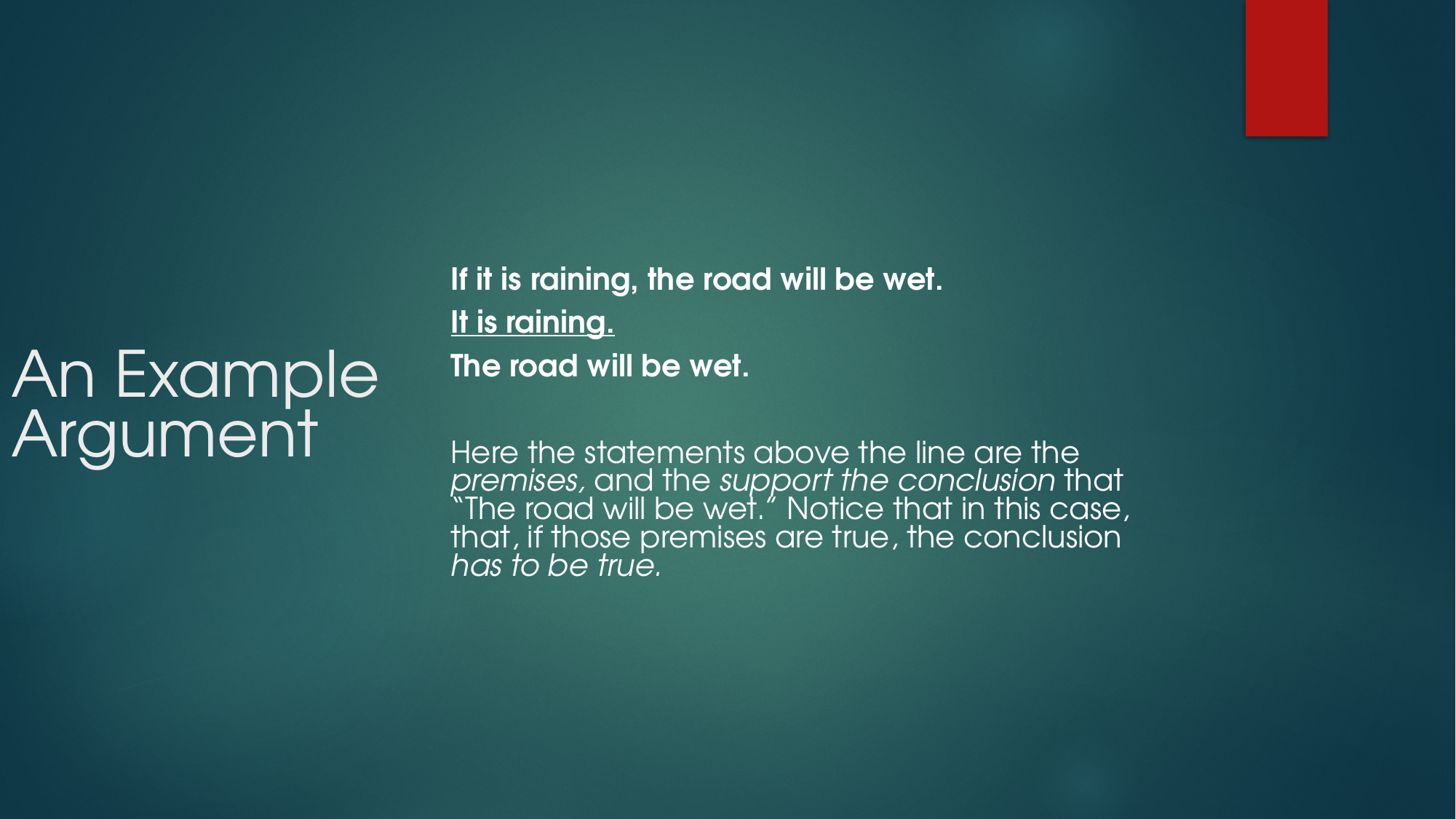

An Example Argument
If it is raining, the road will be wet.
It is raining.
The road will be wet.

Here the statements above the line are the premises, and the support the conclusion that “The road will be wet.” Notice that in this case, that, if those premises are true, the conclusion has to be true.